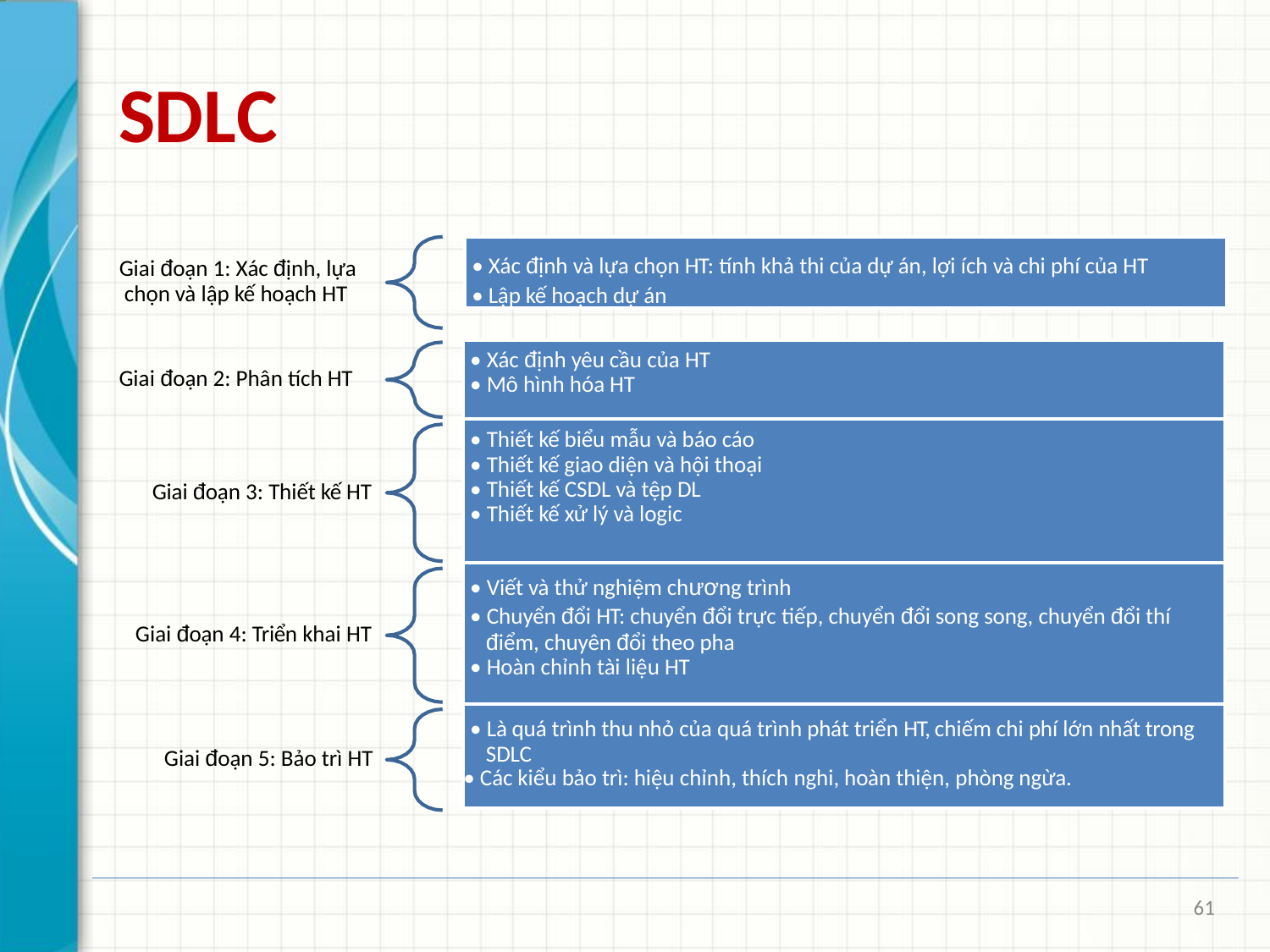

# SDLC

• Xác định và lựa chọn HT: tính khả thi của dự án, lợi ích và chi phí của HT
• Lập kế hoạch dự án
Giai đoạn 1: Xác định, lựa  chọn và lập kế hoạch HT
| • Xác định yêu cầu của HT • Mô hình hóa HT |
| --- |
| • Thiết kế biểu mẫu và báo cáo • Thiết kế giao diện và hội thoại • Thiết kế CSDL và tệp DL • Thiết kế xử lý và logic |
| • Viết và thử nghiệm chương trình • Chuyển đổi HT: chuyển đổi trực tiếp, chuyển đổi song song, chuyển đổi thí điểm, chuyên đổi theo pha • Hoàn chỉnh tài liệu HT |
| • Là quá trình thu nhỏ của quá trình phát triển HT, chiếm chi phí lớn nhất trong SDLC • Các kiểu bảo trì: hiệu chỉnh, thích nghi, hoàn thiện, phòng ngừa. |

Giai đoạn 2: Phân tích HT
Giai đoạn 3: Thiết kế HT
Giai đoạn 4: Triển khai HT
Giai đoạn 5: Bảo trì HT

61